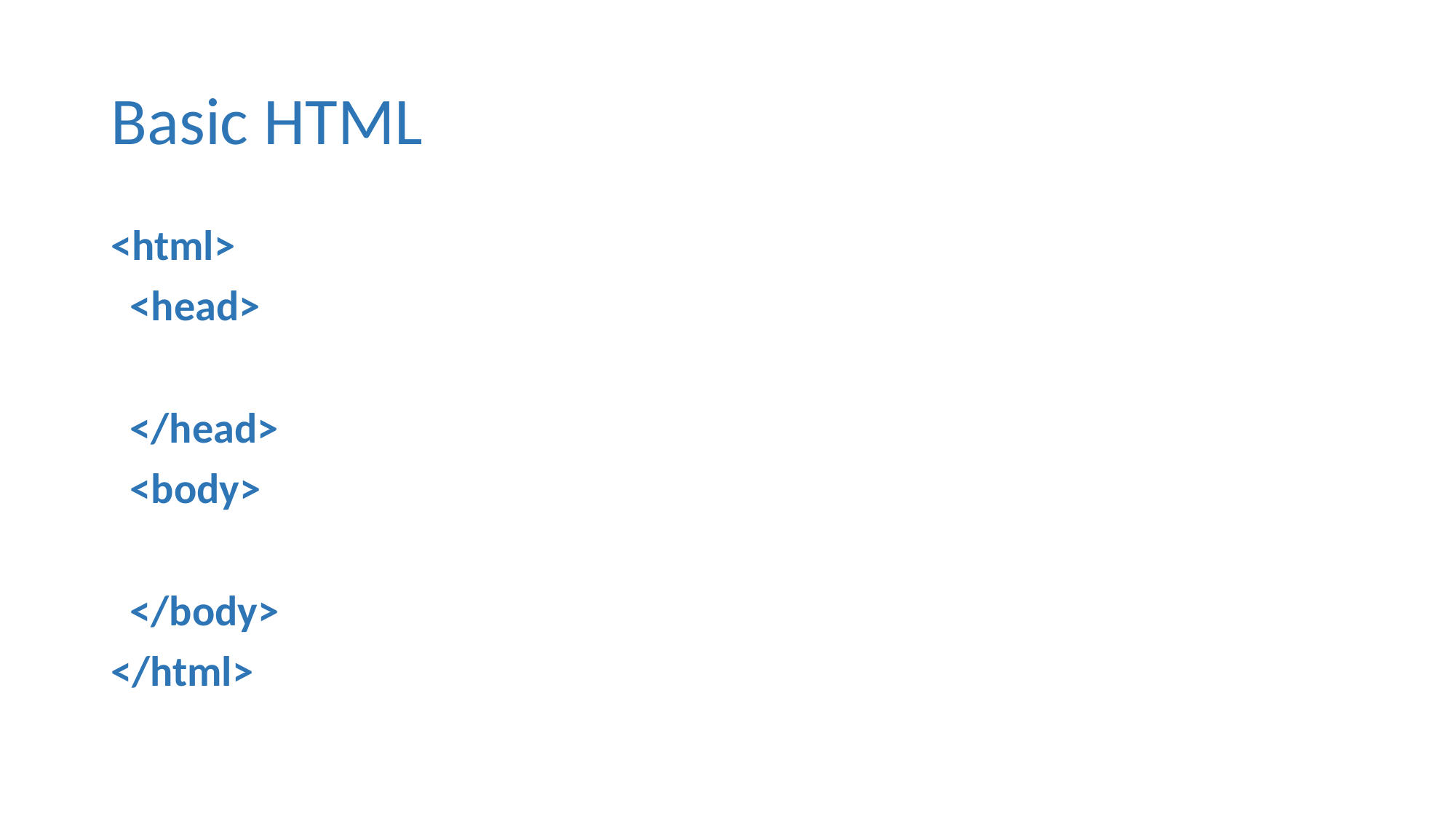

# Basic HTML
<html>
  <head>

  </head>
  <body>

  </body>
</html>